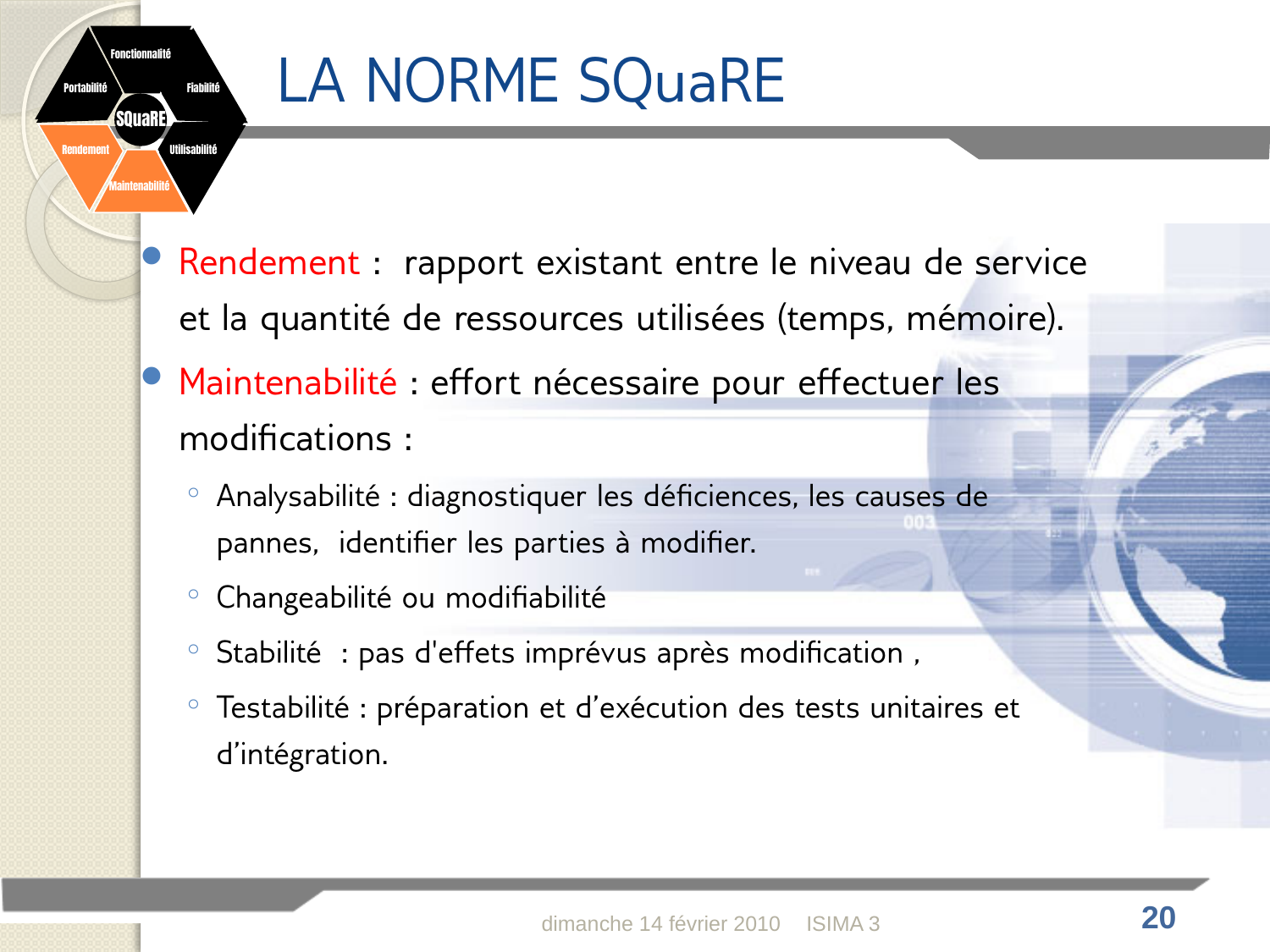

Fonctionnalité

# LA NORME SQuaRE

Portabilité
Fiabilité
I SQuaRE

Rendement
Utilisabilité

Maintenabilité
Rendement :  rapport existant entre le niveau de service et la quantité de ressources utilisées (temps, mémoire).
Maintenabilité : effort nécessaire pour effectuer les modifications :
Analysabilité : diagnostiquer les déficiences, les causes de pannes,  identifier les parties à modifier.
Changeabilité ou modifiabilité
Stabilité  : pas d'effets imprévus après modification ,
Testabilité : préparation et d’exécution des tests unitaires et d’intégration.

ISIMA 3
dimanche 14 février 2010